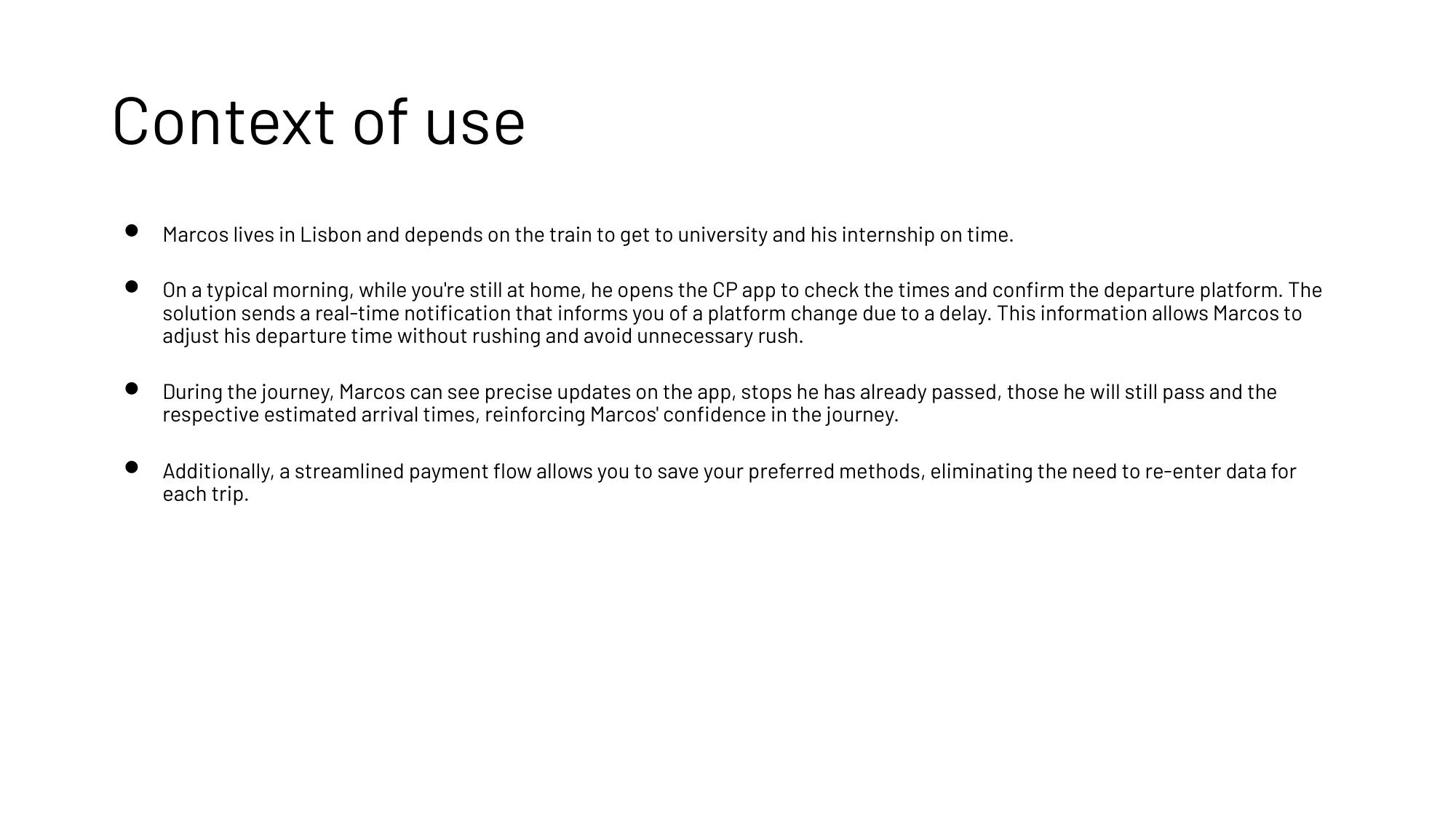

# Context of use
Marcos lives in Lisbon and depends on the train to get to university and his internship on time.
On a typical morning, while you're still at home, he opens the CP app to check the times and confirm the departure platform. The solution sends a real-time notification that informs you of a platform change due to a delay. This information allows Marcos to adjust his departure time without rushing and avoid unnecessary rush.
During the journey, Marcos can see precise updates on the app, stops he has already passed, those he will still pass and the respective estimated arrival times, reinforcing Marcos' confidence in the journey.
Additionally, a streamlined payment flow allows you to save your preferred methods, eliminating the need to re-enter data for each trip.